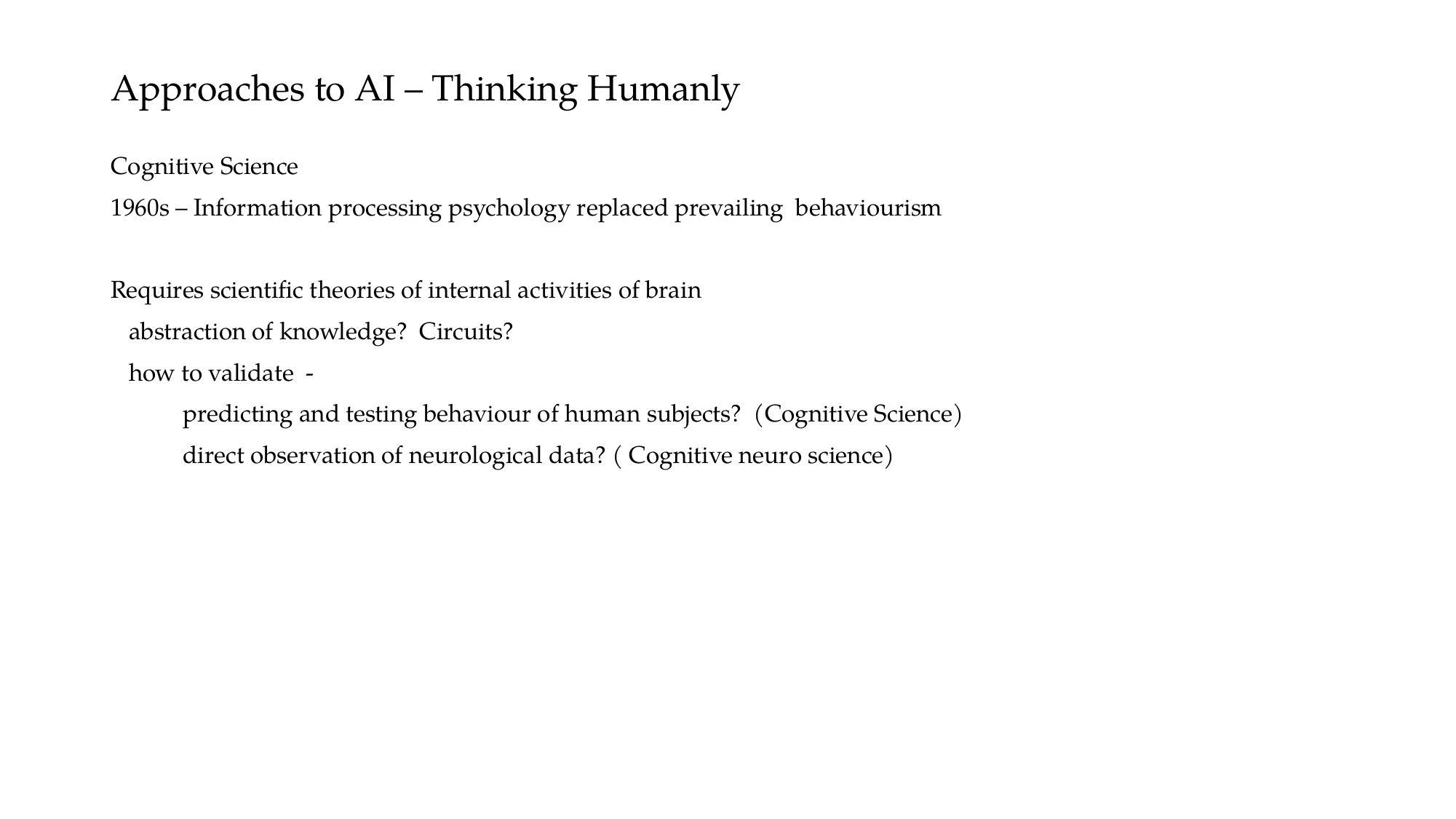

# Approaches to AI – Thinking Humanly
Cognitive Science
1960s – Information processing psychology replaced prevailing  behaviourism

Requires scientific theories of internal activities of brain
   abstraction of knowledge?  Circuits?
   how to validate  -
            predicting and testing behaviour of human subjects?  (Cognitive Science)
            direct observation of neurological data? ( Cognitive neuro science)